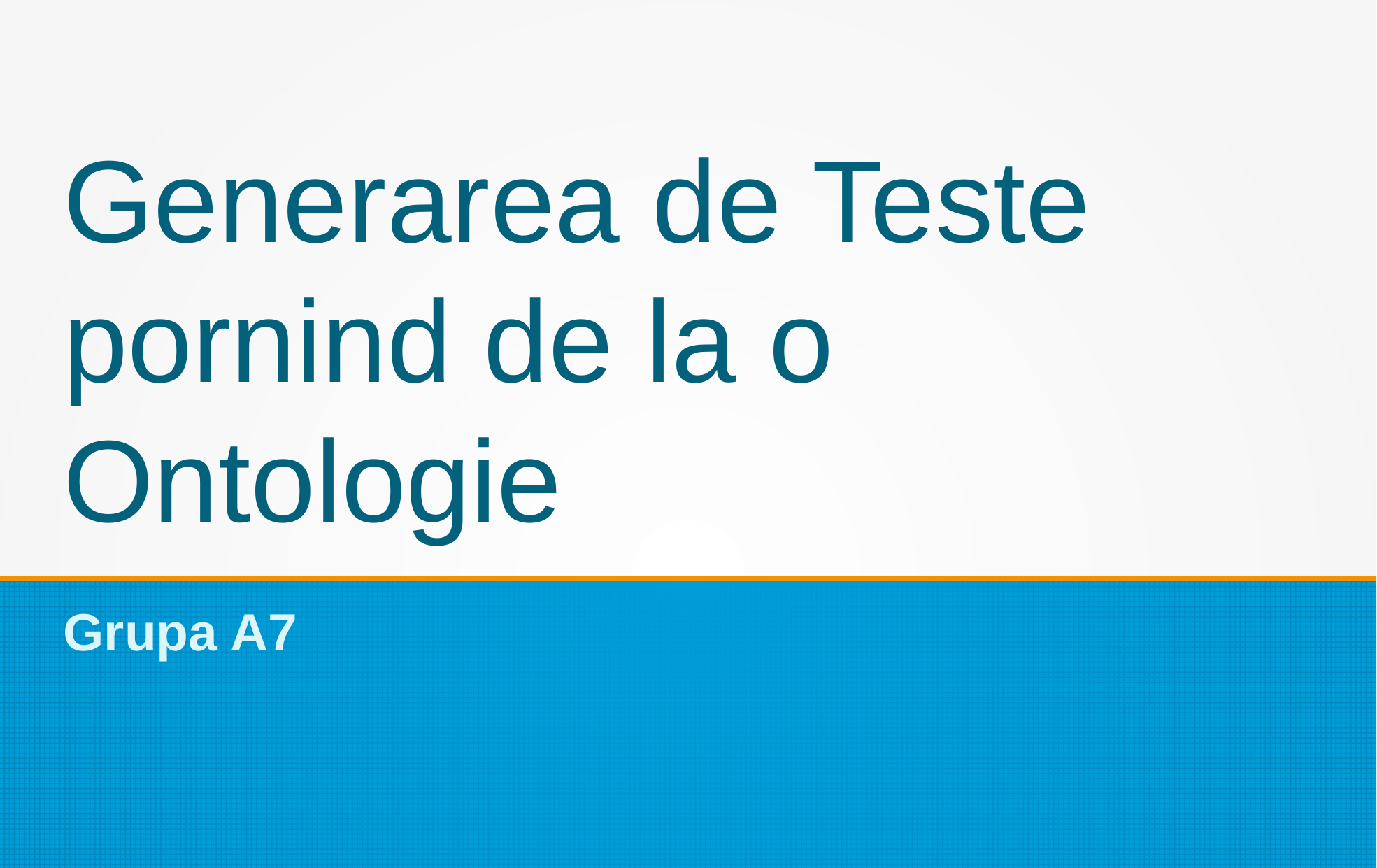

Generarea de Teste pornind de la o Ontologie
Grupa A7